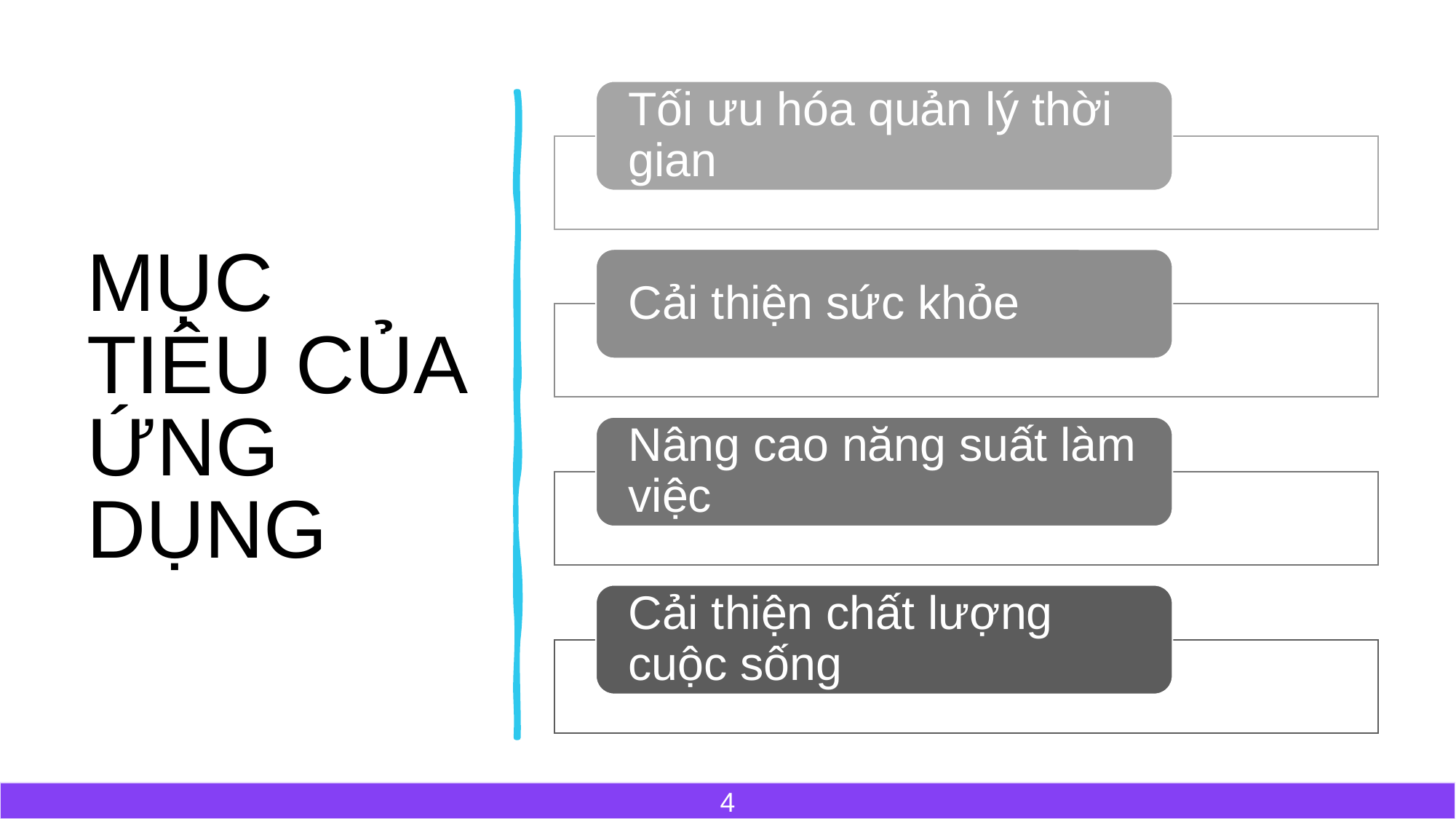

Tối ưu hóa quản lý thời gian
Cải thiện sức khỏe
Nâng cao năng suất làm việc
Cải thiện chất lượng cuộc sống
MỤC TIÊU CỦA ỨNG DỤNG

4